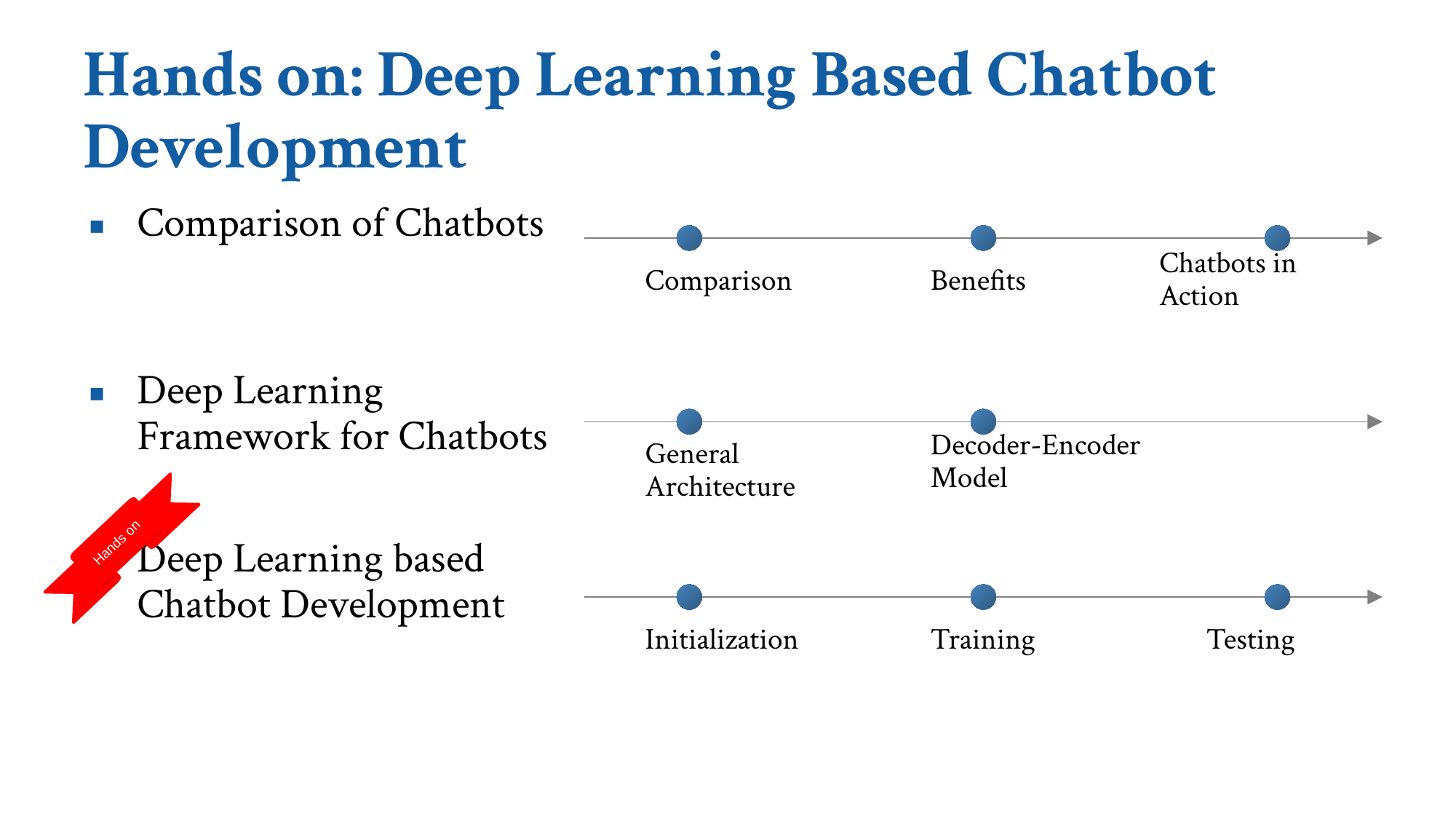

# Hands on: Deep Learning Based Chatbot Development
Comparison of Chatbots

Deep Learning Framework for Chatbots

Deep Learning based Chatbot Development

Chatbots in Action
Comparison
Benefits

Decoder-Encoder Model
General Architecture
Hands on

Training
Initialization
Testing